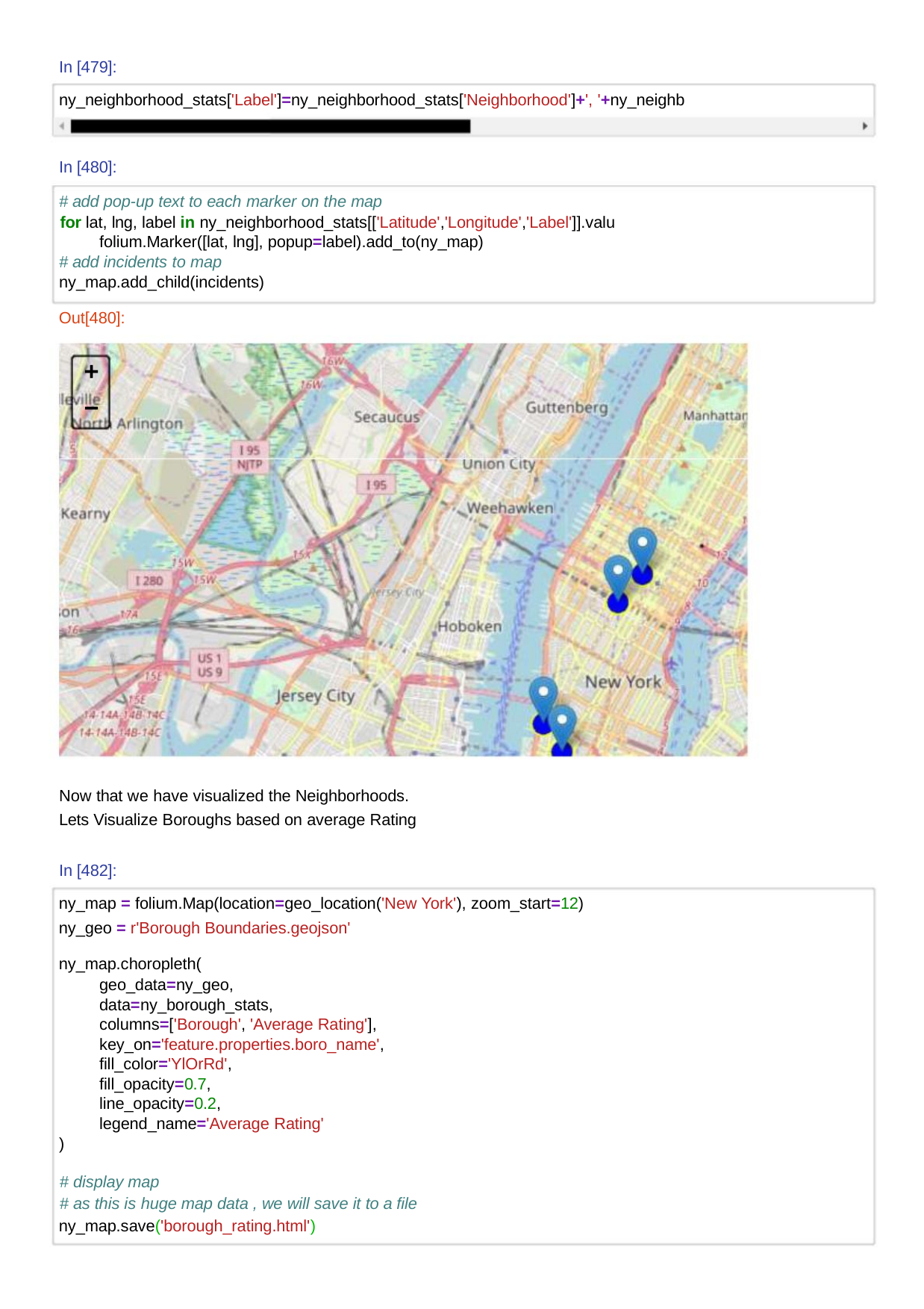

In [479]:
ny_neighborhood_stats['Label']=ny_neighborhood_stats['Neighborhood']+', '+ny_neighb
In [480]:
# add pop-up text to each marker on the map
for lat, lng, label in ny_neighborhood_stats[['Latitude','Longitude','Label']].valu
folium.Marker([lat, lng], popup=label).add_to(ny_map)
# add incidents to map
ny_map.add_child(incidents)
Out[480]:
+
−

Now that we have visualized the Neighborhoods.
Lets Visualize Boroughs based on average Rating
In [482]:
ny_map = folium.Map(location=geo_location('New York'), zoom_start=12)
ny_geo = r'Borough Boundaries.geojson'
ny_map.choropleth(
geo_data=ny_geo,
data=ny_borough_stats,
columns=['Borough', 'Average Rating'],
key_on='feature.properties.boro_name',
fill_color='YlOrRd',
fill_opacity=0.7,
line_opacity=0.2,
legend_name='Average Rating'
)
# display map
# as this is huge map data , we will save it to a file
ny_map.save('borough_rating.html')